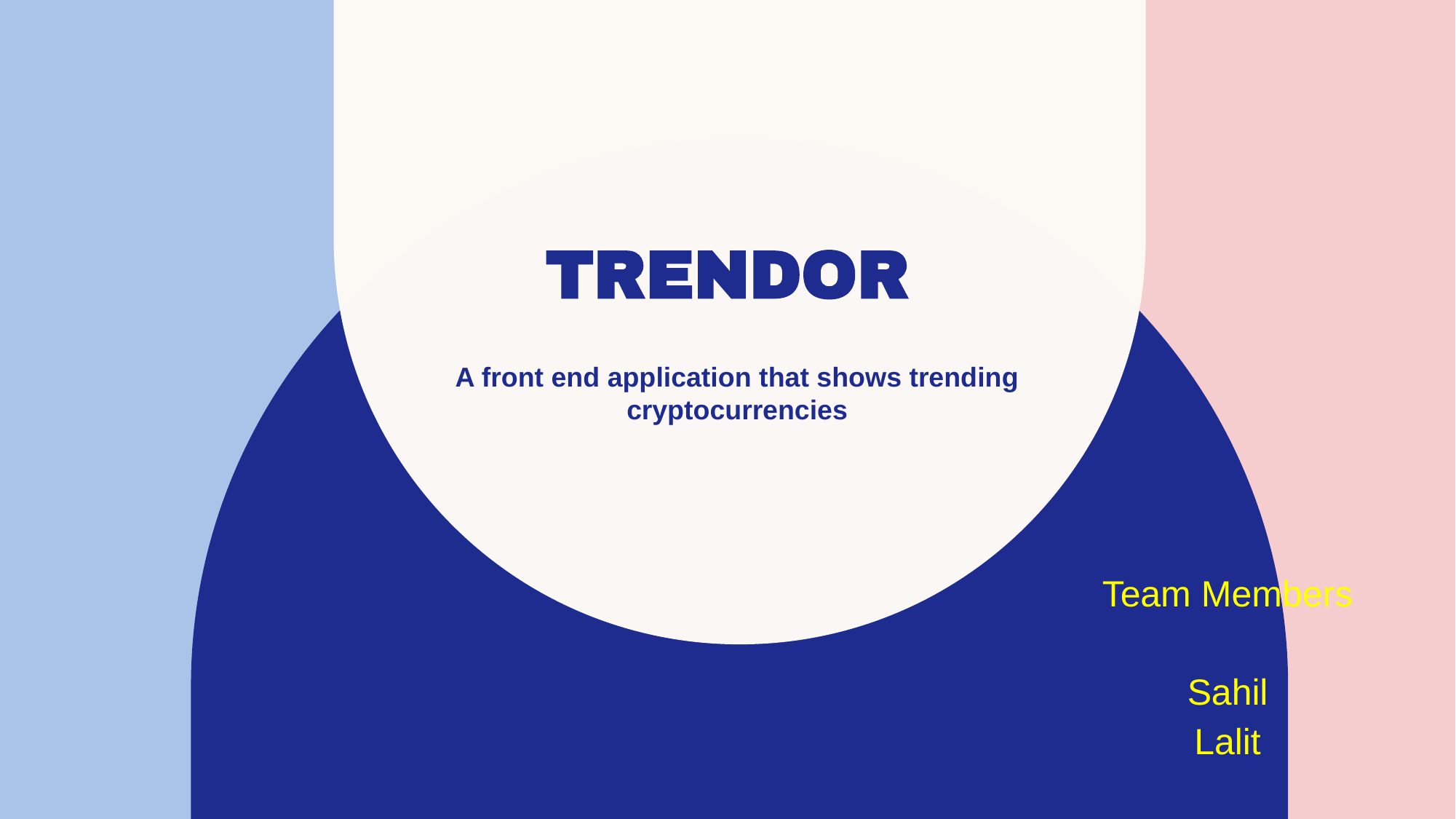

# Trendor
A front end application that shows trending
cryptocurrencies
Team Members

Sahil
Lalit